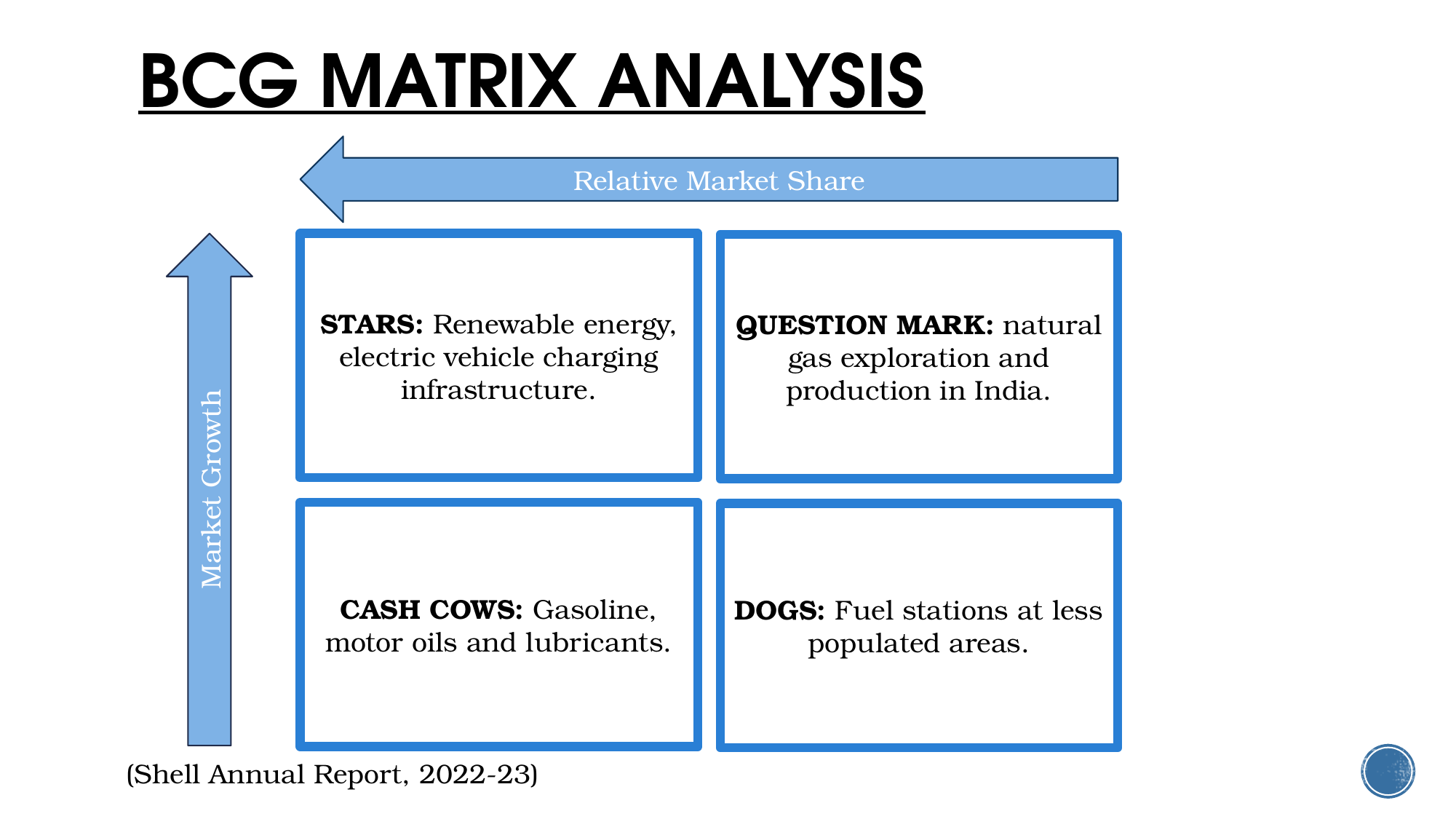

# BCG MATRIX ANALYSIS
Relative Market Share

STARS: Renewable energy, electric vehicle charging infrastructure.
QUESTION MARK: natural gas exploration and production in India.

								(Shell Annual Report, 2022-23)

Market Growth
CASH COWS: Gasoline, motor oils and lubricants.
DOGS: Fuel stations at less populated areas.